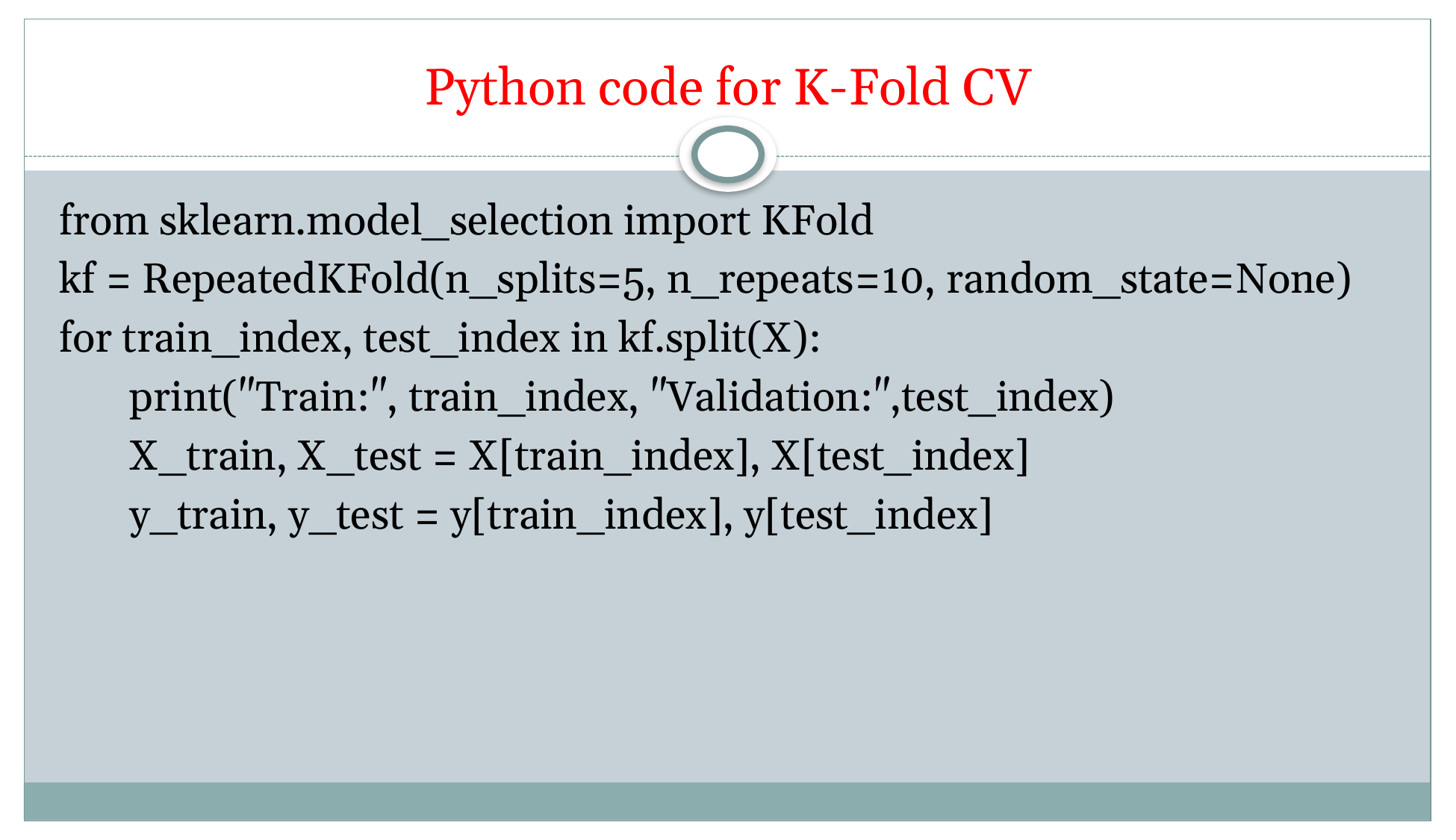

# Python code for K-Fold CV
from sklearn.model_selection import KFold
kf = RepeatedKFold(n_splits=5, n_repeats=10, random_state=None)
for train_index, test_index in kf.split(X):
       print("Train:", train_index, "Validation:",test_index)
       X_train, X_test = X[train_index], X[test_index]
       y_train, y_test = y[train_index], y[test_index]